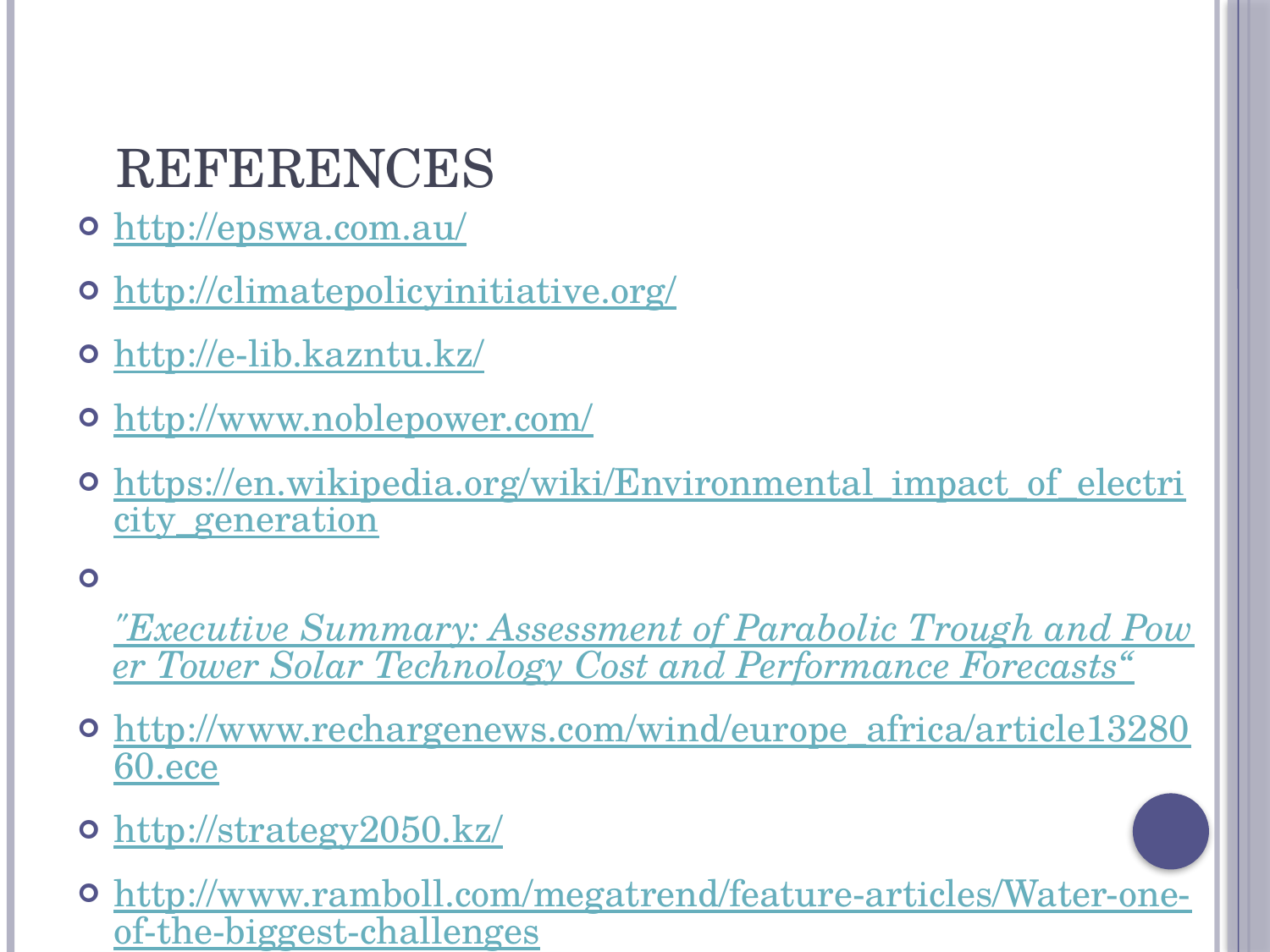

# References
http://epswa.com.au/
http://climatepolicyinitiative.org/
http://e-lib.kazntu.kz/
http://www.noblepower.com/
https://en.wikipedia.org/wiki/Environmental_impact_of_electricity_generation
 "Executive Summary: Assessment of Parabolic Trough and Power Tower Solar Technology Cost and Performance Forecasts“
http://www.rechargenews.com/wind/europe_africa/article1328060.ece
http://strategy2050.kz/
http://www.ramboll.com/megatrend/feature-articles/Water-one-of-the-biggest-challenges
https://en.wikipedia.org/wiki/Water_resources